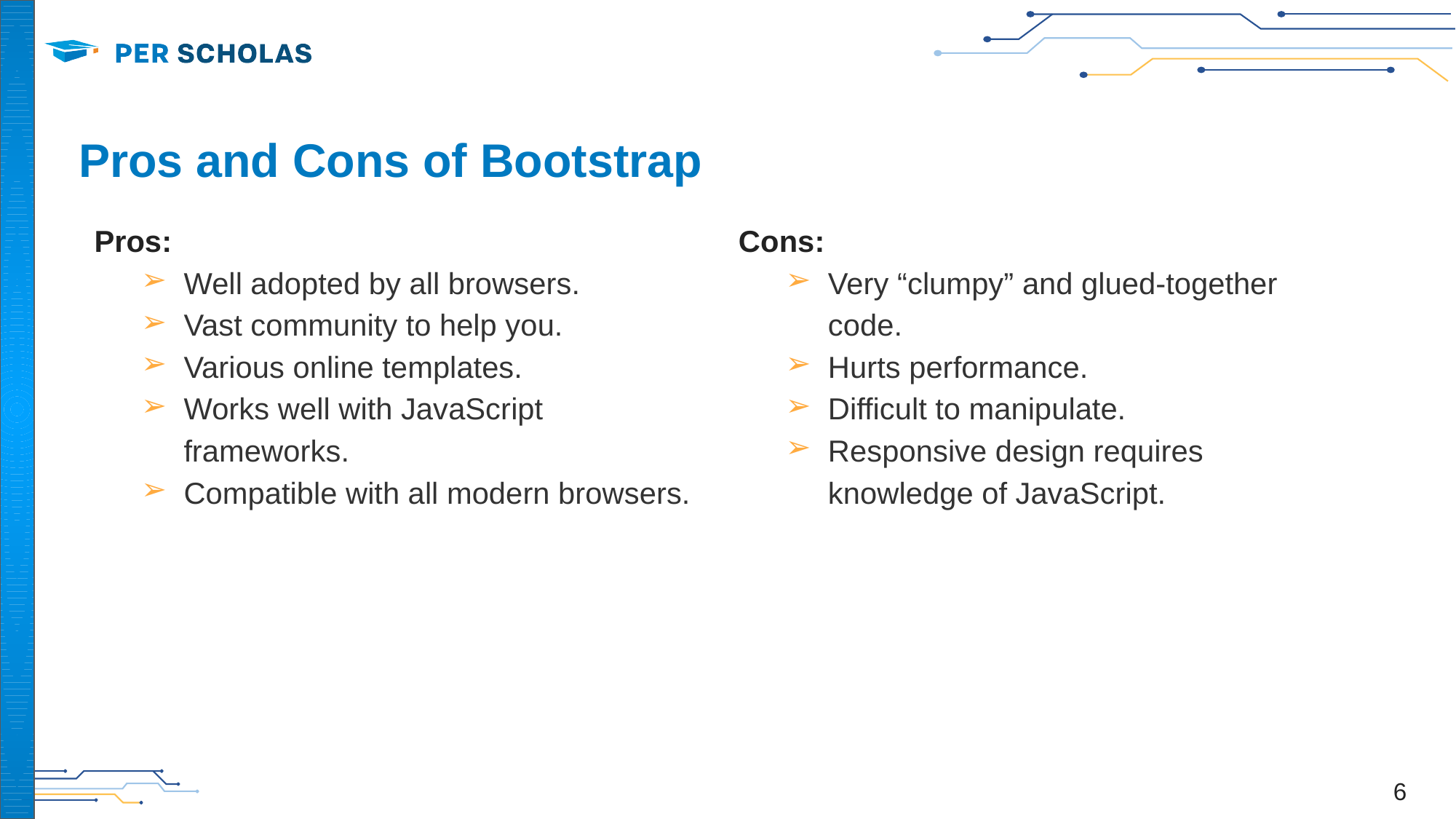

# Pros and Cons of Bootstrap
Pros:
Well adopted by all browsers.
Vast community to help you.
Various online templates.
Works well with JavaScript frameworks.
Compatible with all modern browsers.

Cons:
Very “clumpy” and glued-together code.
Hurts performance.
Difficult to manipulate.
Responsive design requires knowledge of JavaScript.

6